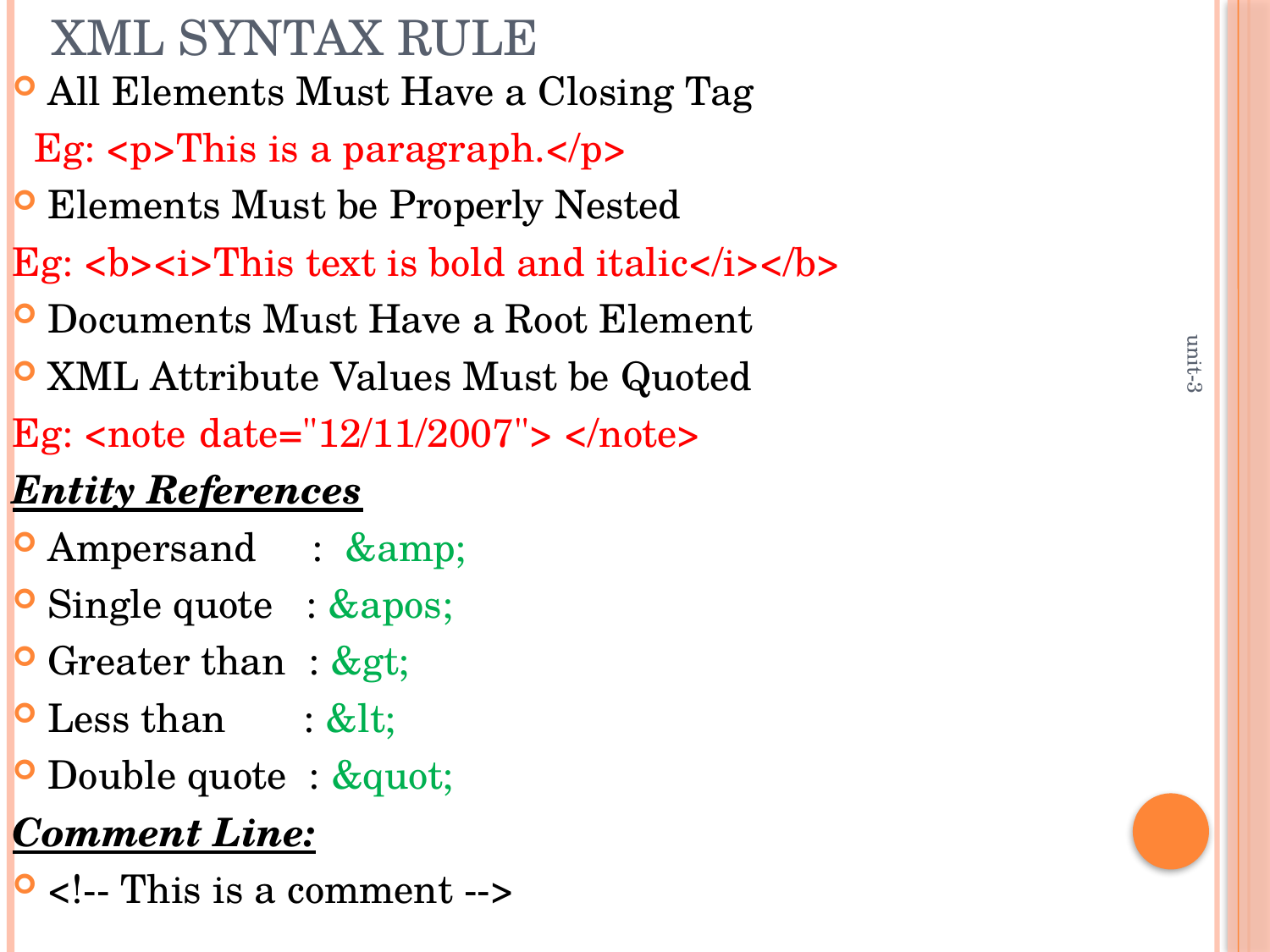

# XML Syntax Rule
All Elements Must Have a Closing Tag
  Eg: <p>This is a paragraph.</p>
Elements Must be Properly Nested
Eg: <b><i>This text is bold and italic</i></b>
Documents Must Have a Root Element
XML Attribute Values Must be Quoted
Eg: <note date="12/11/2007"> </note>
Entity References
Ampersand     :  &amp;
Single quote   : &apos;
Greater than  : &gt;
Less than       : &lt;
Double quote  : &quot;
Comment Line:
<!-- This is a comment -->

unit-3